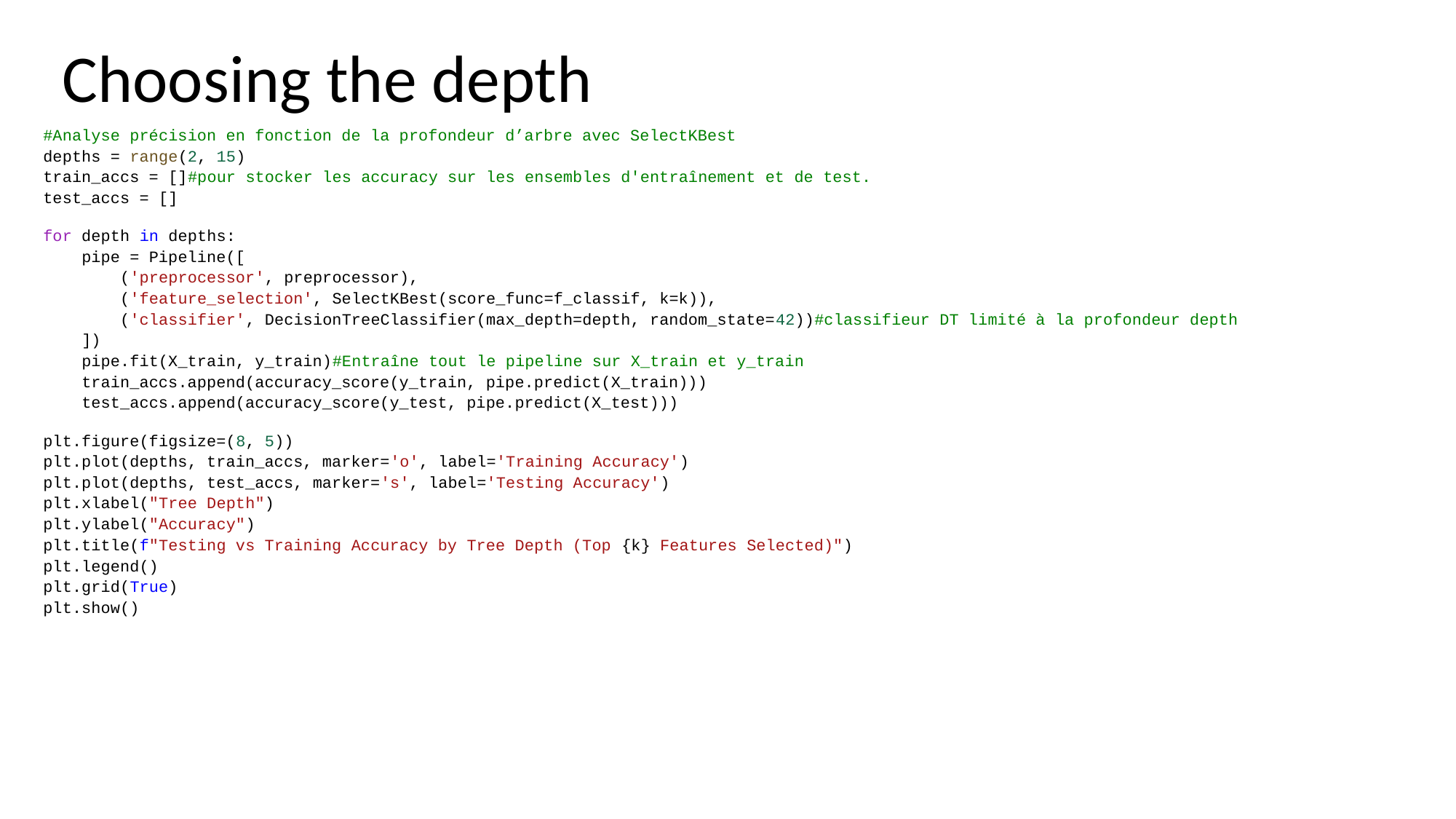

# Choosing the depth
#Analyse précision en fonction de la profondeur d’arbre avec SelectKBest
depths = range(2, 15)
train_accs = []#pour stocker les accuracy sur les ensembles d'entraînement et de test.
test_accs = []
for depth in depths:
    pipe = Pipeline([
        ('preprocessor', preprocessor),
        ('feature_selection', SelectKBest(score_func=f_classif, k=k)),
        ('classifier', DecisionTreeClassifier(max_depth=depth, random_state=42))#classifieur DT limité à la profondeur depth
    ])
    pipe.fit(X_train, y_train)#Entraîne tout le pipeline sur X_train et y_train
    train_accs.append(accuracy_score(y_train, pipe.predict(X_train)))
    test_accs.append(accuracy_score(y_test, pipe.predict(X_test)))
plt.figure(figsize=(8, 5))
plt.plot(depths, train_accs, marker='o', label='Training Accuracy')
plt.plot(depths, test_accs, marker='s', label='Testing Accuracy')
plt.xlabel("Tree Depth")
plt.ylabel("Accuracy")
plt.title(f"Testing vs Training Accuracy by Tree Depth (Top {k} Features Selected)")
plt.legend()
plt.grid(True)
plt.show()